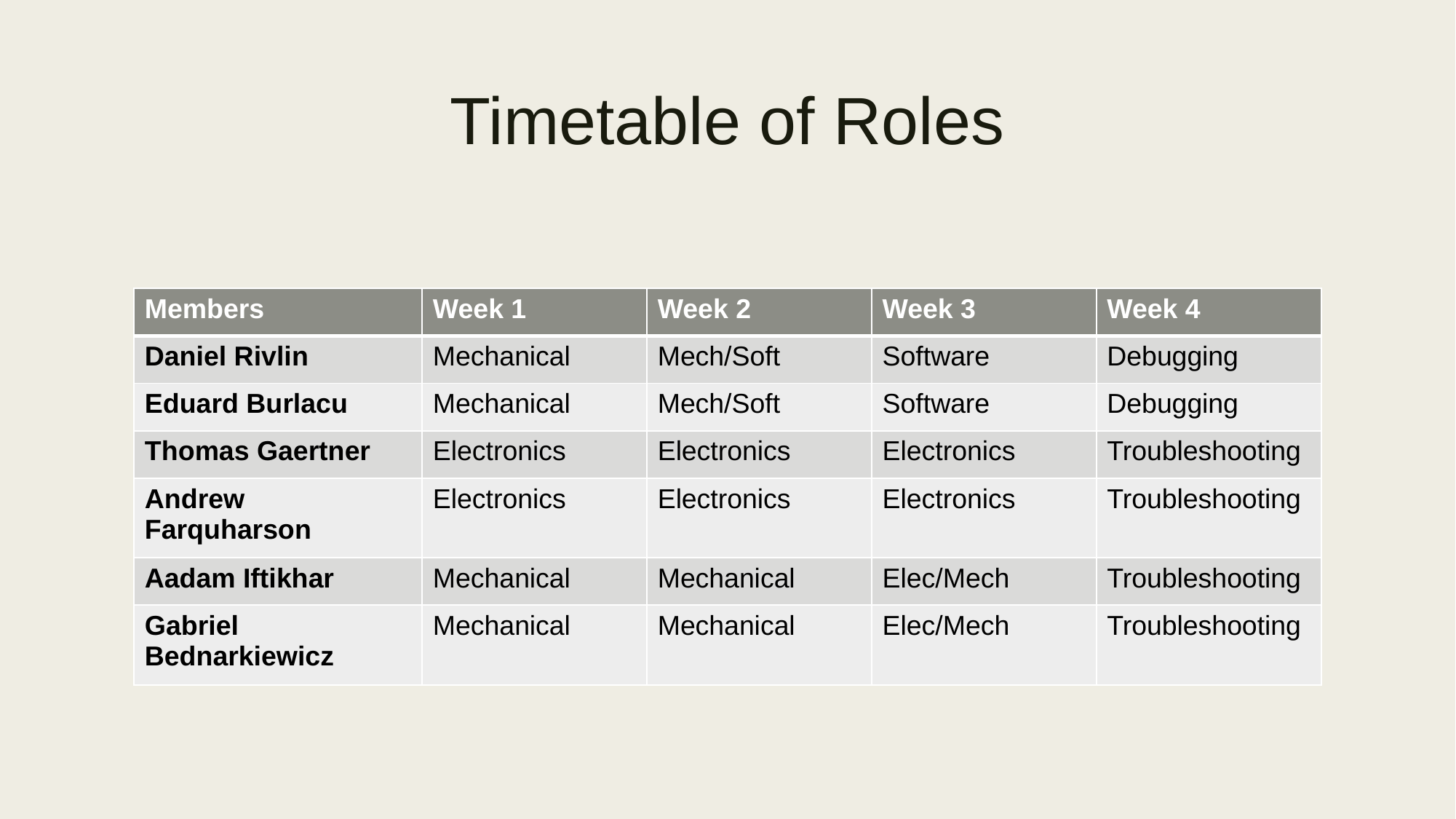

# Timetable of Roles
| Members | Week 1 | Week 2 | Week 3 | Week 4 |
| --- | --- | --- | --- | --- |
| Daniel Rivlin | Mechanical | Mech/Soft | Software | Debugging |
| Eduard Burlacu | Mechanical | Mech/Soft | Software | Debugging |
| Thomas Gaertner | Electronics | Electronics | Electronics | Troubleshooting |
| Andrew Farquharson | Electronics | Electronics | Electronics | Troubleshooting |
| Aadam Iftikhar | Mechanical | Mechanical | Elec/Mech | Troubleshooting |
| Gabriel Bednarkiewicz | Mechanical | Mechanical | Elec/Mech | Troubleshooting |